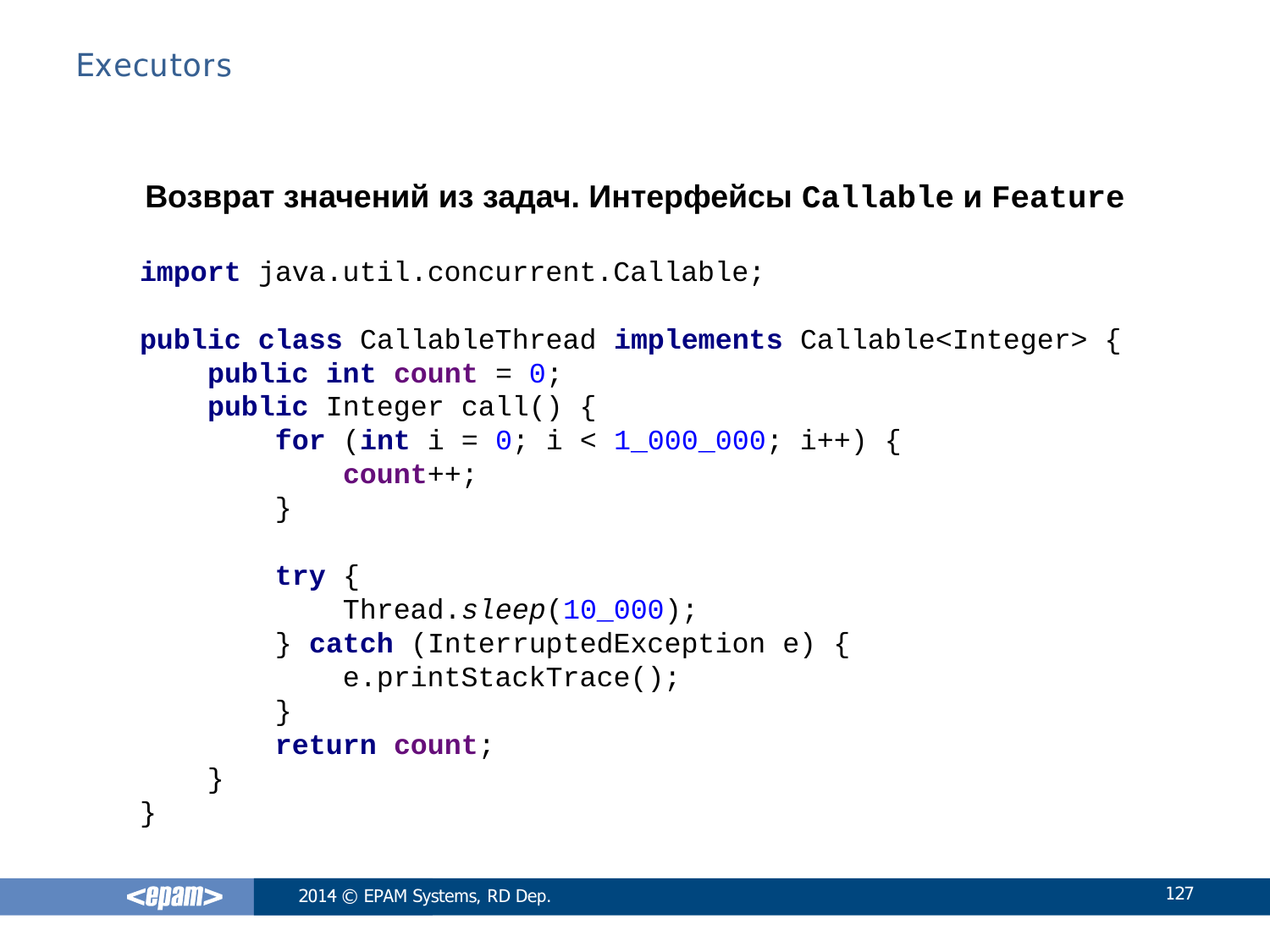

# Executors
Возврат значений из задач. Интерфейсы Callable и Feature
import java.util.concurrent.Callable;
public class CallableThread implements Callable<Integer> {
    public int count = 0;
    public Integer call() {
        for (int i = 0; i < 1_000_000; i++) {
            count++;
        }
        try {
            Thread.sleep(10_000);
        } catch (InterruptedException e) {
            e.printStackTrace();
        }
        return count;
    }
}
127
2014 © EPAM Systems, RD Dep.